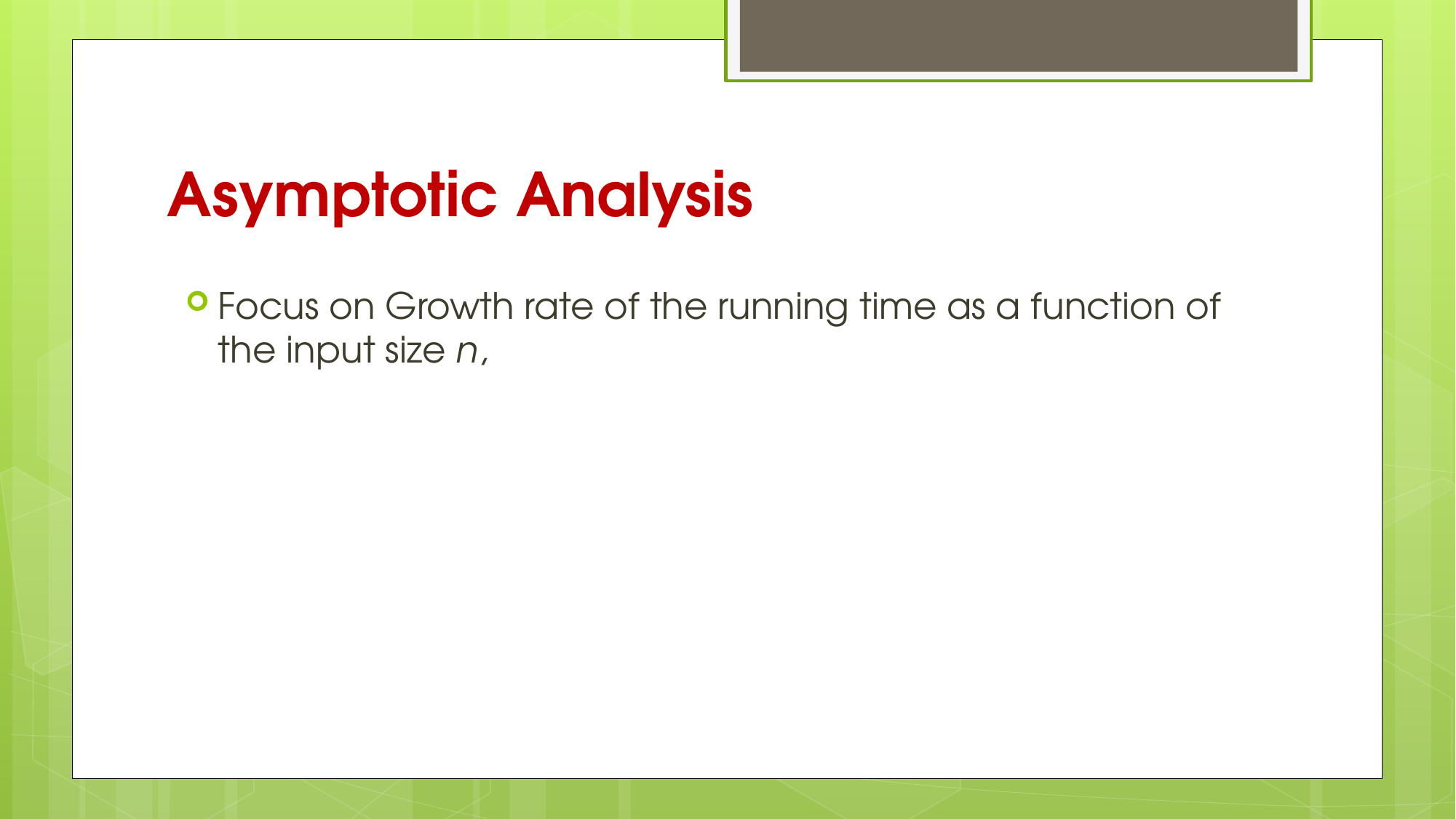

# Asymptotic Analysis
Focus on Growth rate of the running time as a function of the input size n,